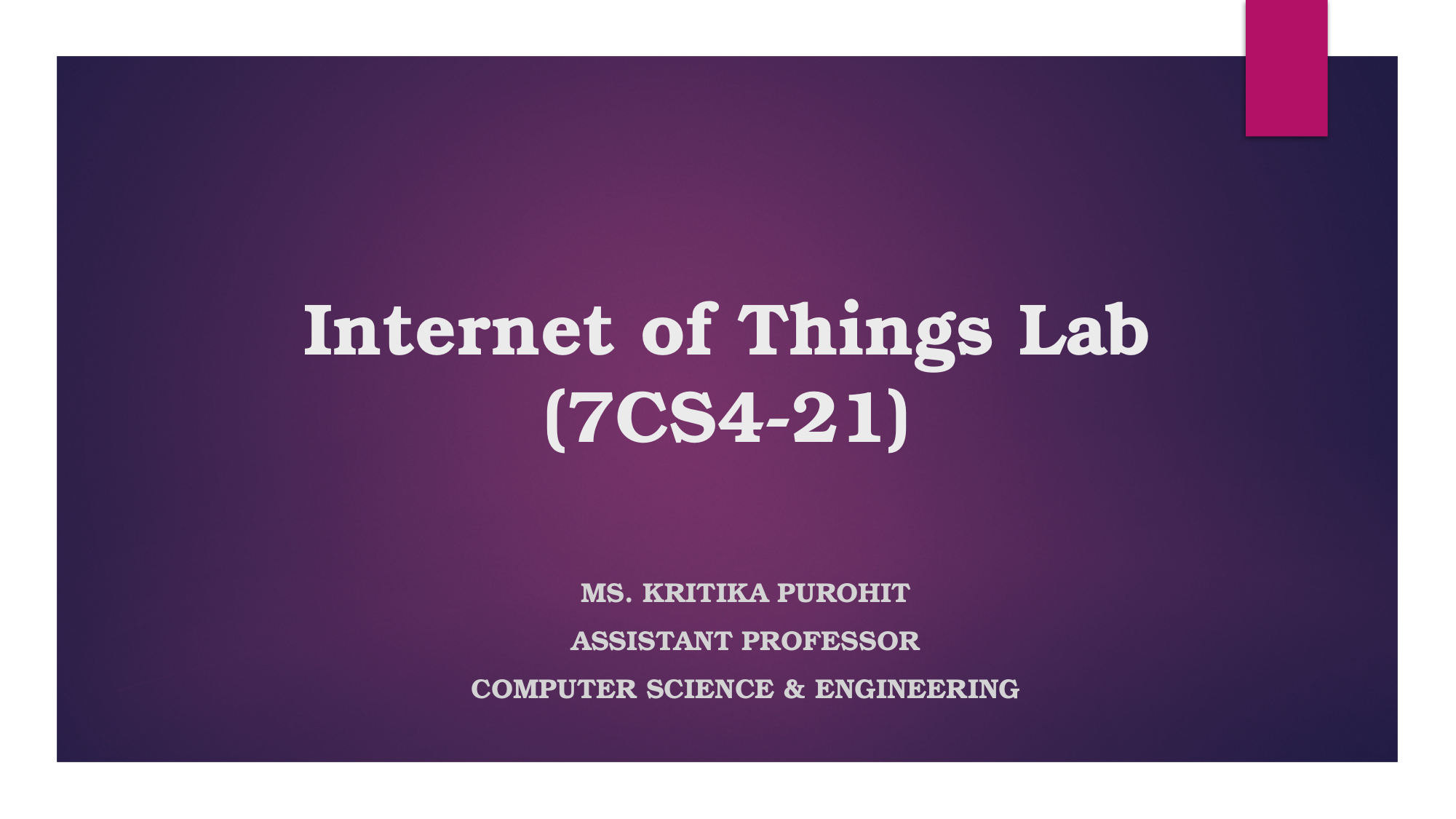

# Internet of Things Lab (7CS4-21)
Ms. Kritika Purohit
Assistant Professor
Computer Science & Engineering